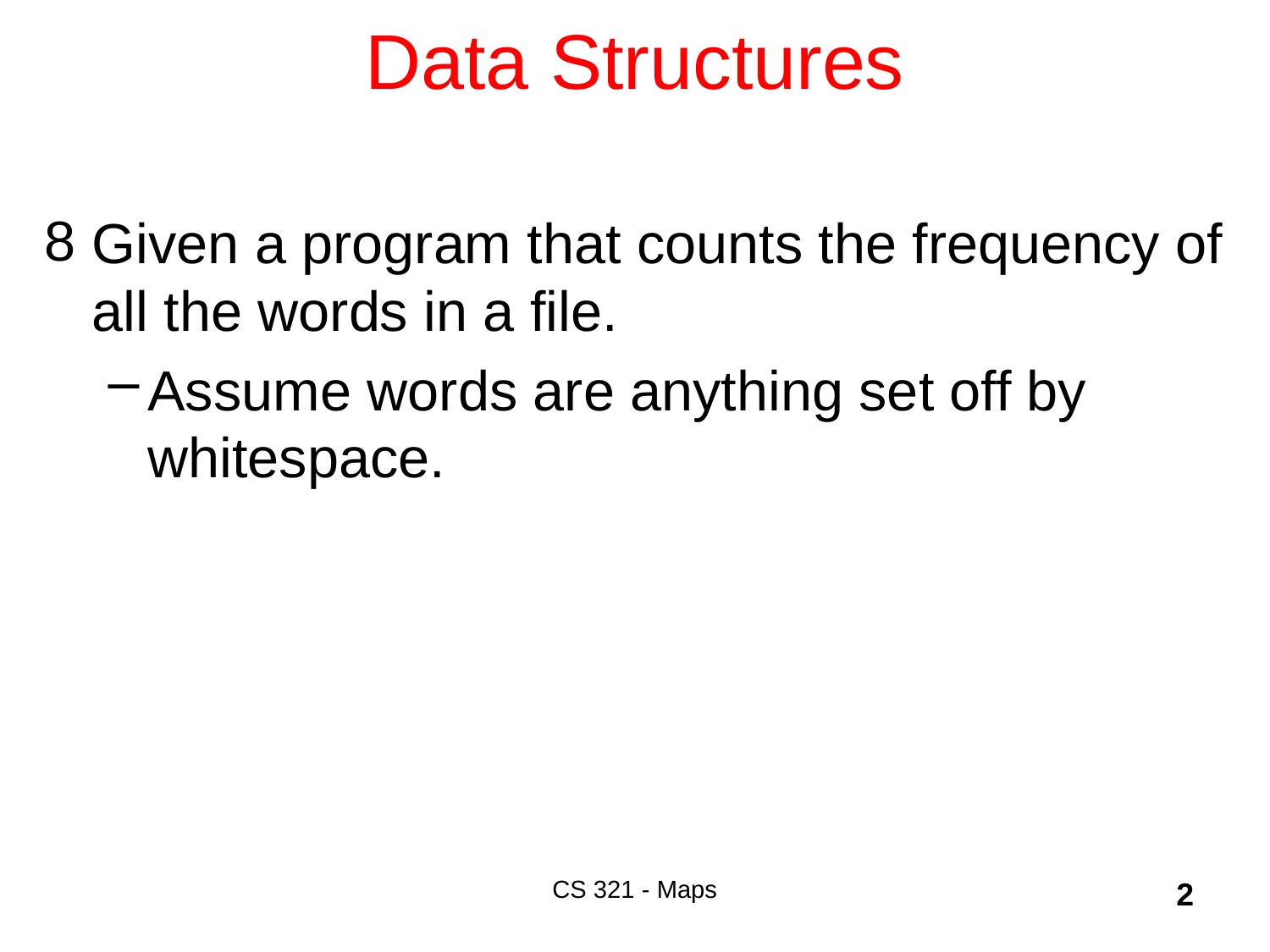

# Data Structures
Given a program that counts the frequency of all the words in a file.
Assume words are anything set off by whitespace.
CS 321 - Maps
2